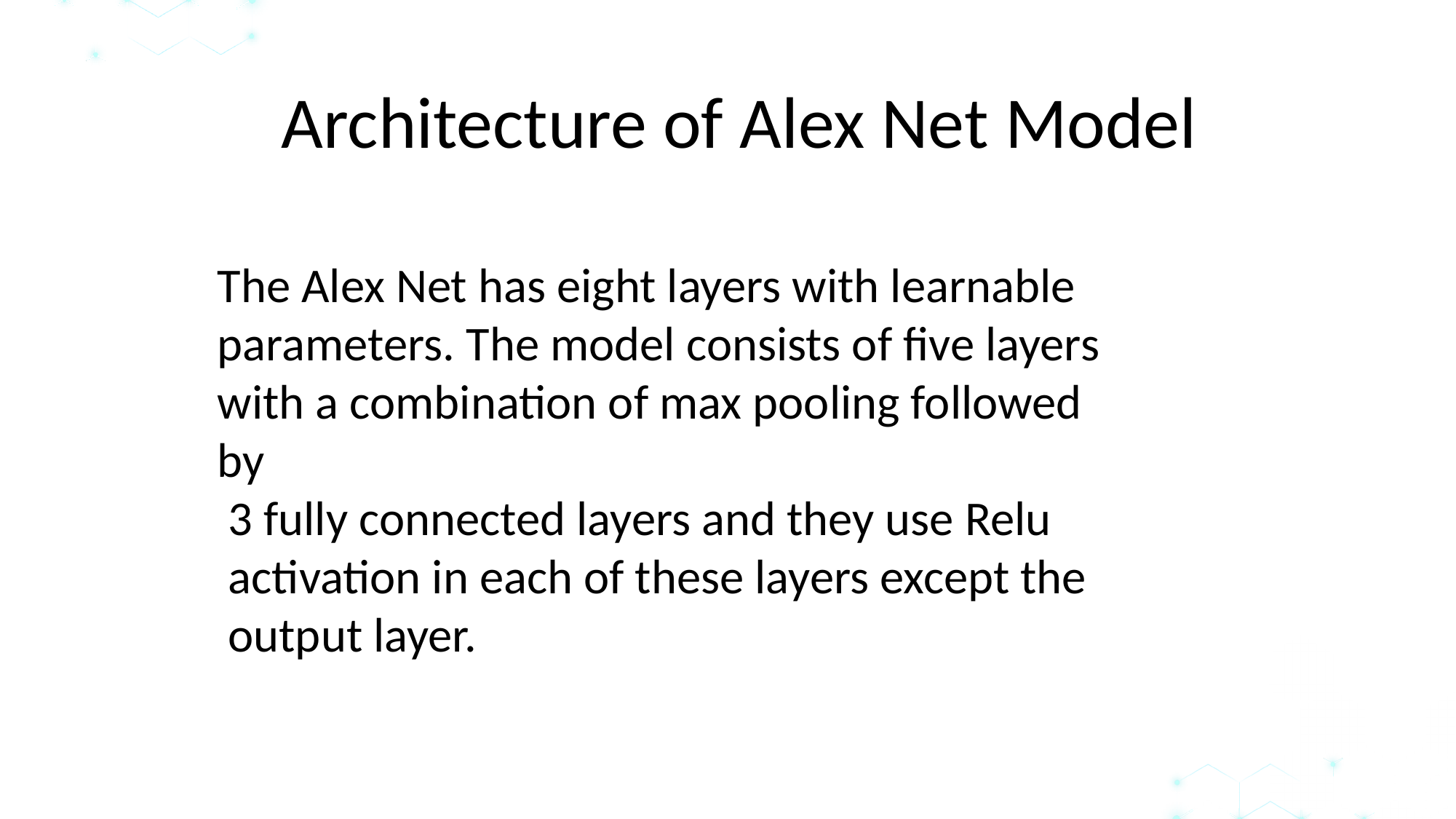

# Architecture of Alex Net Model
The Alex Net has eight layers with learnable parameters. The model consists of five layers
with a combination of max pooling followed by
 3 fully connected layers and they use Relu
 activation in each of these layers except the
 output layer.